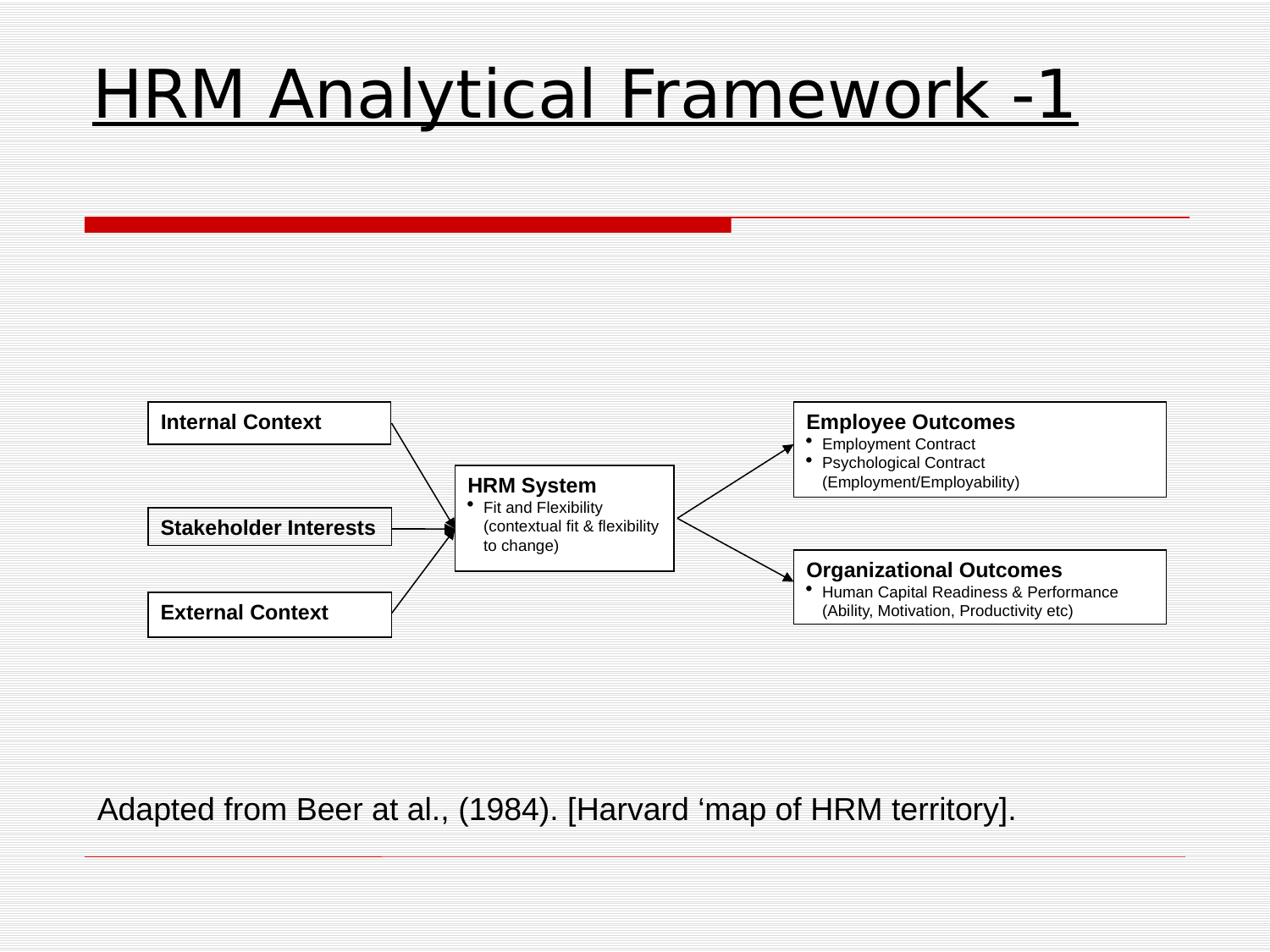

# HRM Analytical Framework -1
Internal Context

Employee Outcomes
Employment Contract
Psychological Contract
(Employment/Employability)

HRM System
Fit and Flexibility
(contextual fit & flexibility to change)

Stakeholder Interests

Organizational Outcomes
Human Capital Readiness & Performance
(Ability, Motivation, Productivity etc)

External Context
Adapted from Beer at al., (1984). [Harvard ‘map of HRM territory].